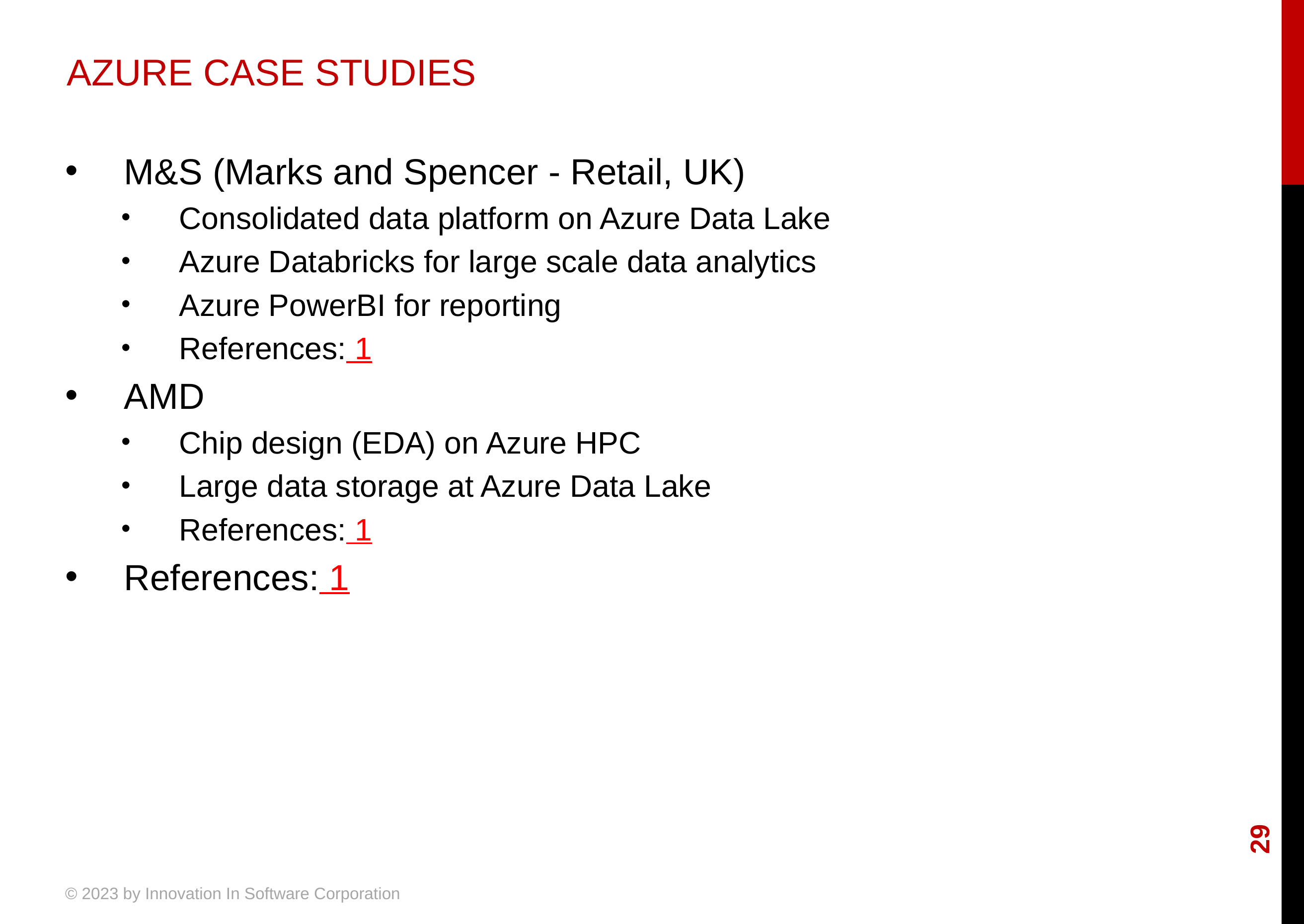

# AZURE CASE STUDIES
 M&S (Marks and Spencer - Retail, UK)
 Consolidated data platform on Azure Data Lake
 Azure Databricks for large scale data analytics
 Azure PowerBI for reporting
 References: 1
 AMD
 Chip design (EDA) on Azure HPC
 Large data storage at Azure Data Lake
 References: 1
 References: 1
29
© 2023 by Innovation In Software Corporation